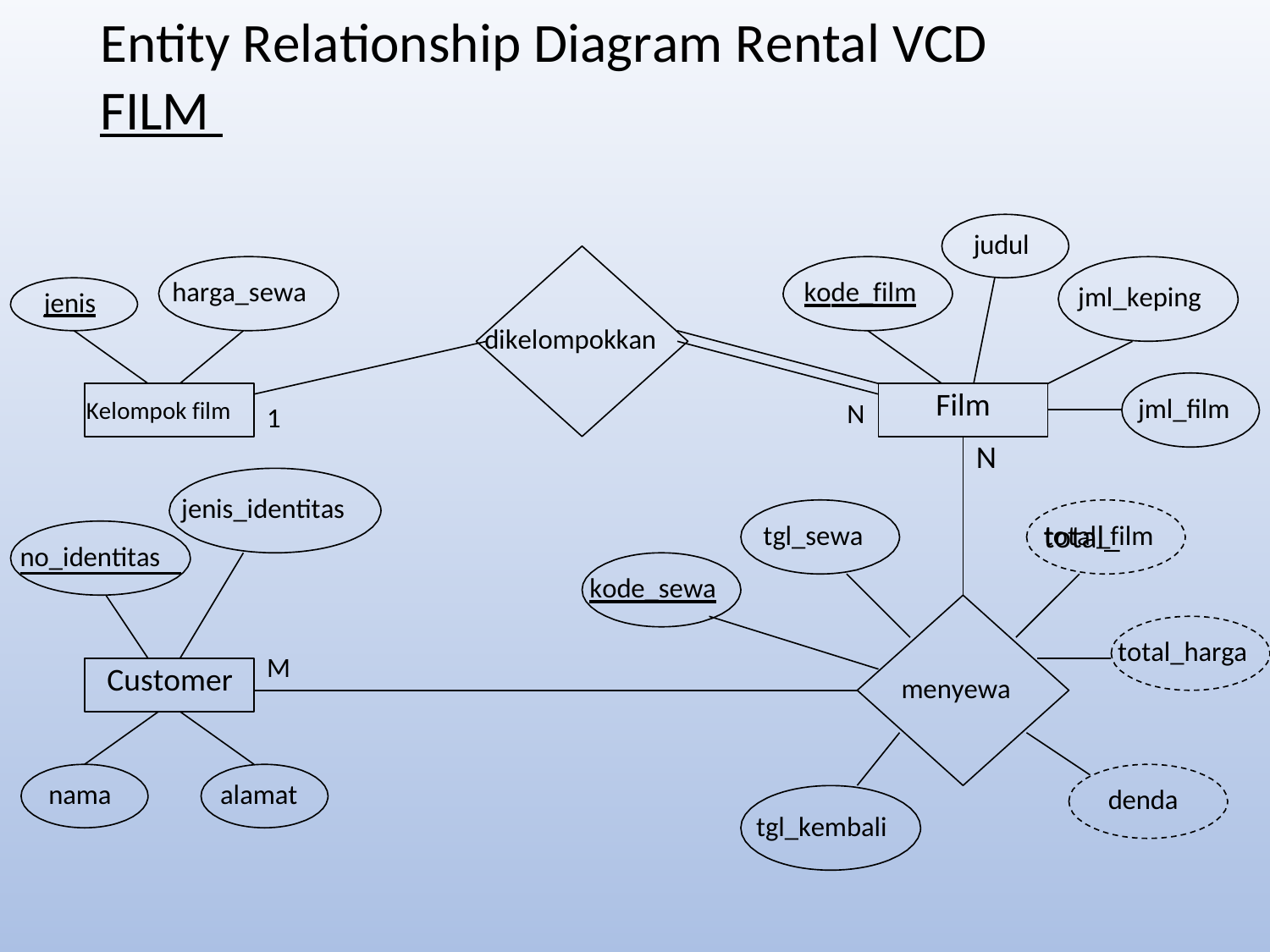

Entity Relationship Diagram Rental VCD
FILM

judul

harga_sewa
kode_film
jml_keping
jenis
dikelompokkan

Film

Kelompok film
jml_film
N
1

N
total_

jenis_identitas

tgl_sewa
total_film
no_identitas

kode_sewa

total_harga

Customer
M

menyewa

nama
alamat

denda
tgl_kembali